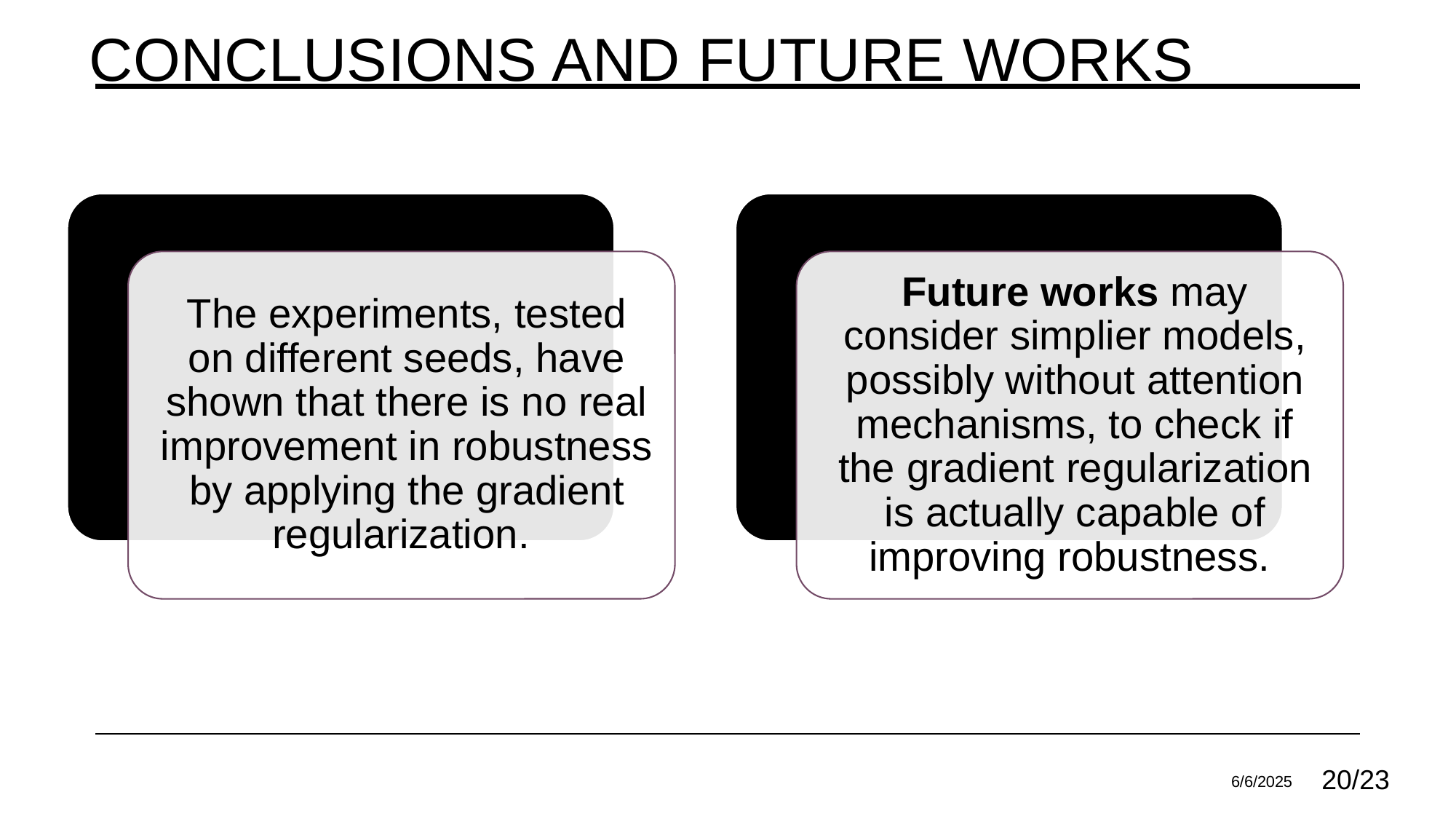

# Conclusions and future works
The experiments, tested on different seeds, have shown that there is no real improvement in robustness by applying the gradient regularization.
Future works may consider simplier models, possibly without attention mechanisms, to check if the gradient regularization is actually capable of improving robustness.
6/6/2025
20/23